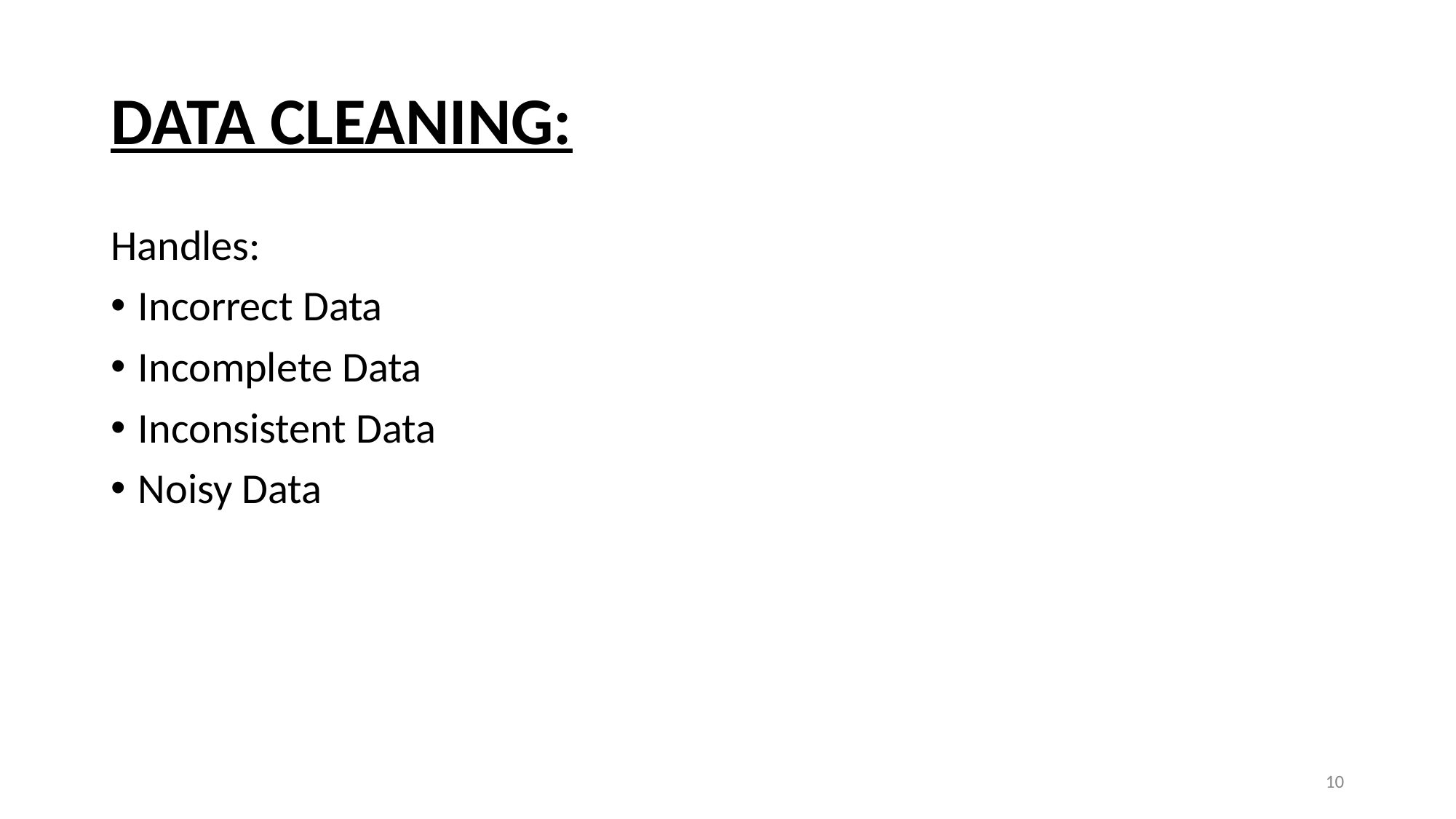

# DATA CLEANING:
Handles:
Incorrect Data
Incomplete Data
Inconsistent Data
Noisy Data
10